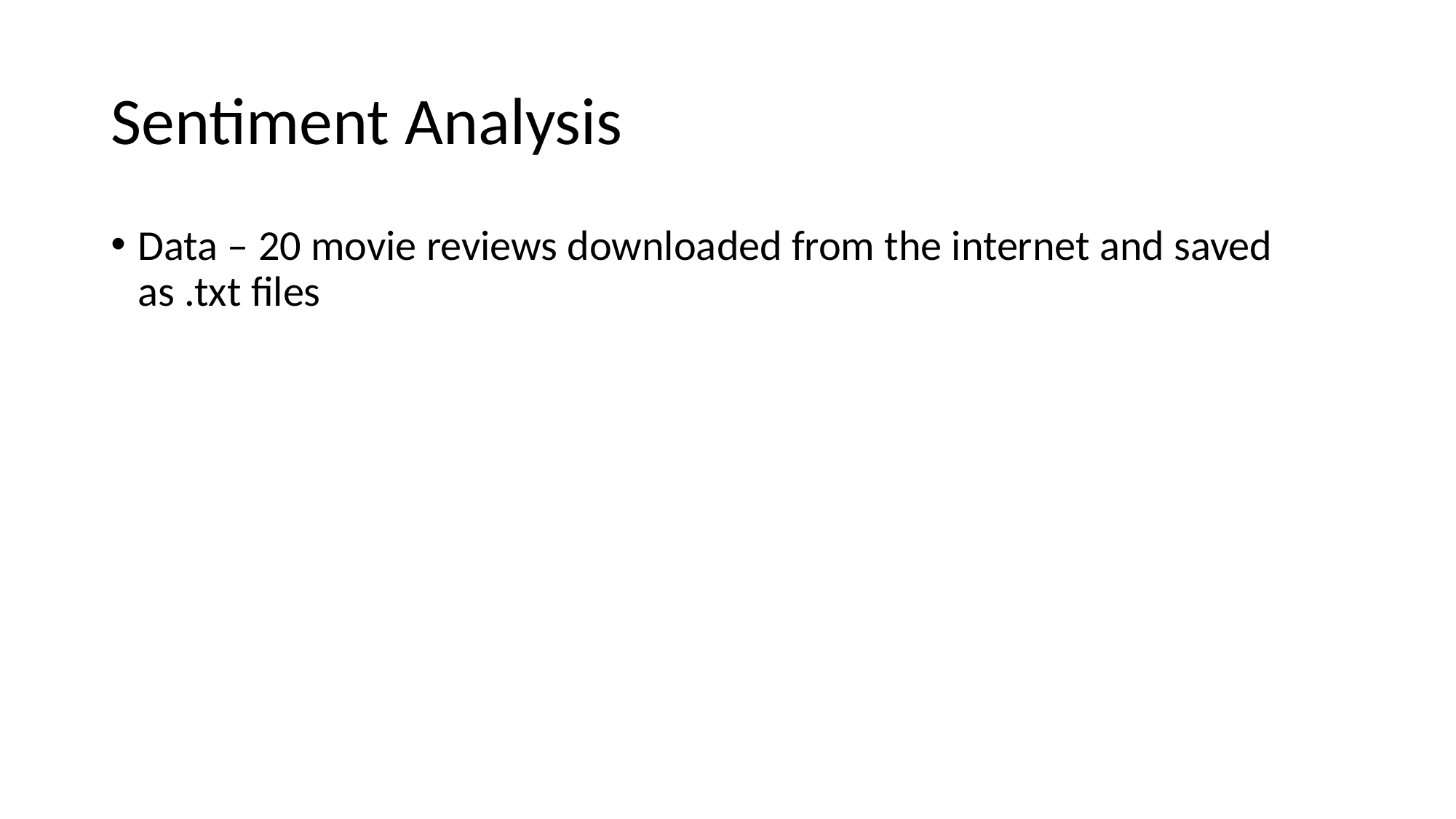

# Sentiment Analysis
Data – 20 movie reviews downloaded from the internet and saved as .txt files